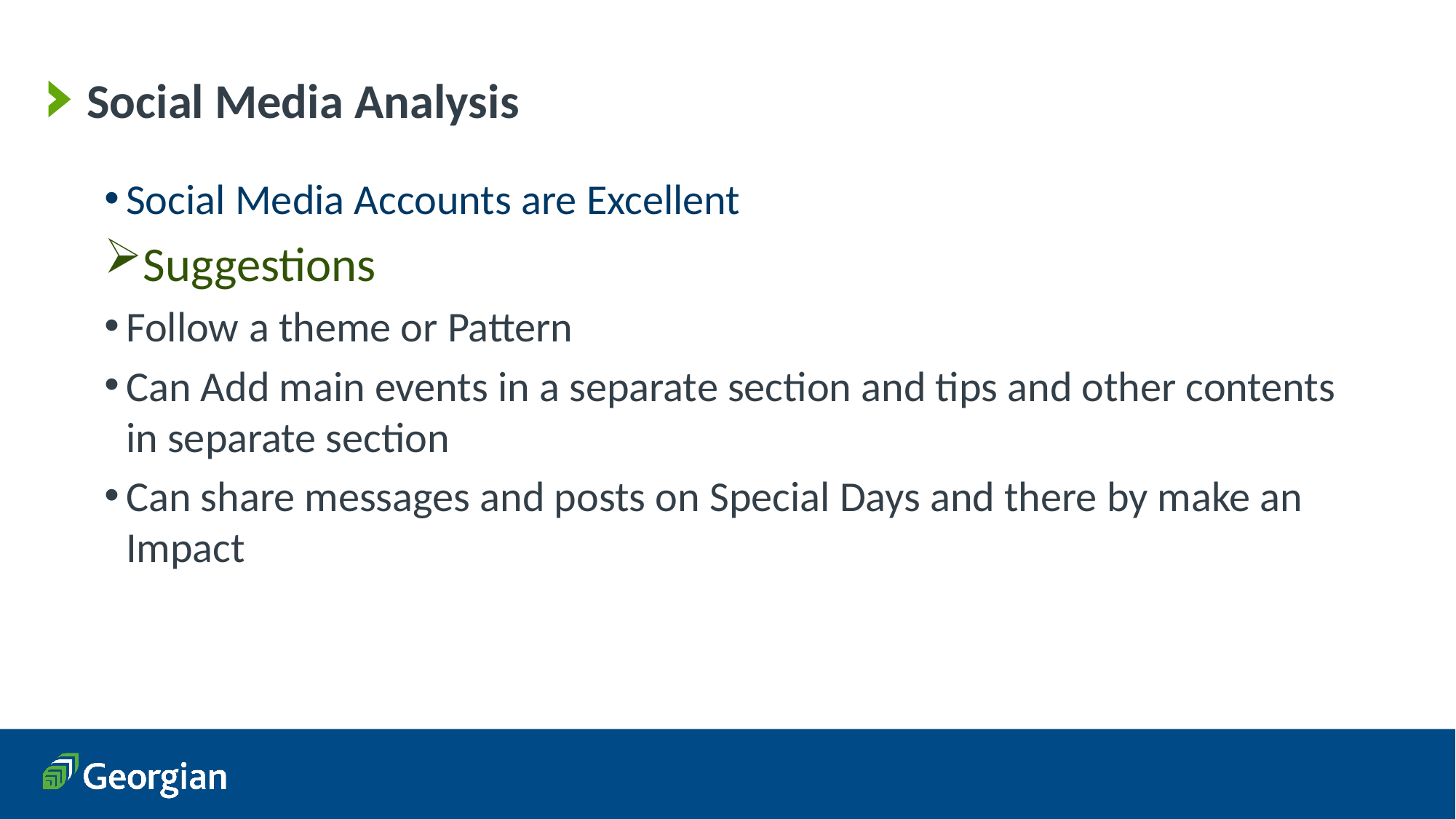

# Social Media Analysis
Social Media Accounts are Excellent
Suggestions
Follow a theme or Pattern
Can Add main events in a separate section and tips and other contents in separate section
Can share messages and posts on Special Days and there by make an Impact